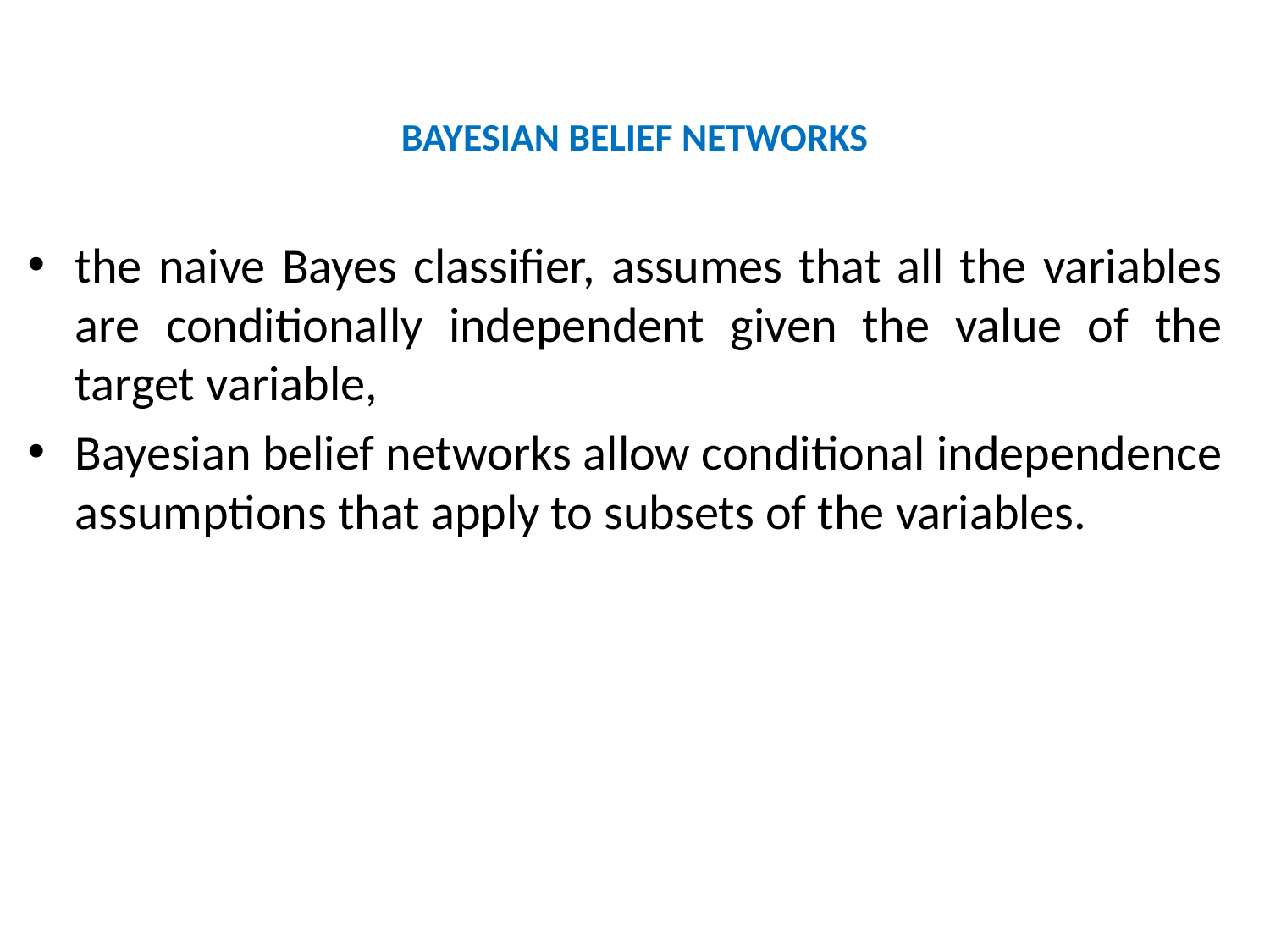

the naive Bayes classifier, assumes that all the variables are conditionally independent given the value of the target variable,
Bayesian belief networks allow conditional independence assumptions that apply to subsets of the variables.
# BAYESIAN BELIEF NETWORKS